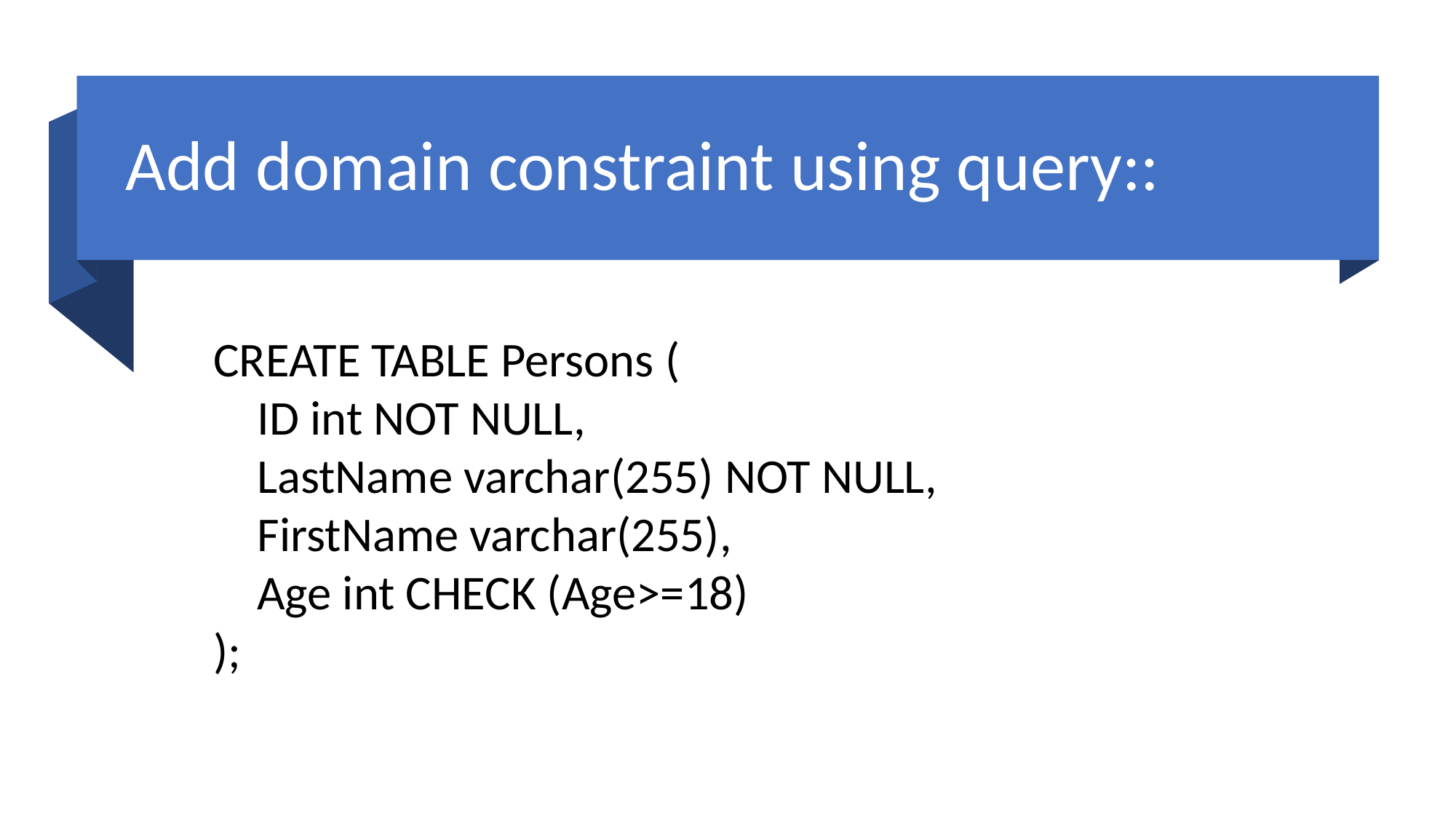

# Add domain constraint using query::

CREATE TABLE Persons (
    ID int NOT NULL,
    LastName varchar(255) NOT NULL,
    FirstName varchar(255),
    Age int CHECK (Age>=18)
);